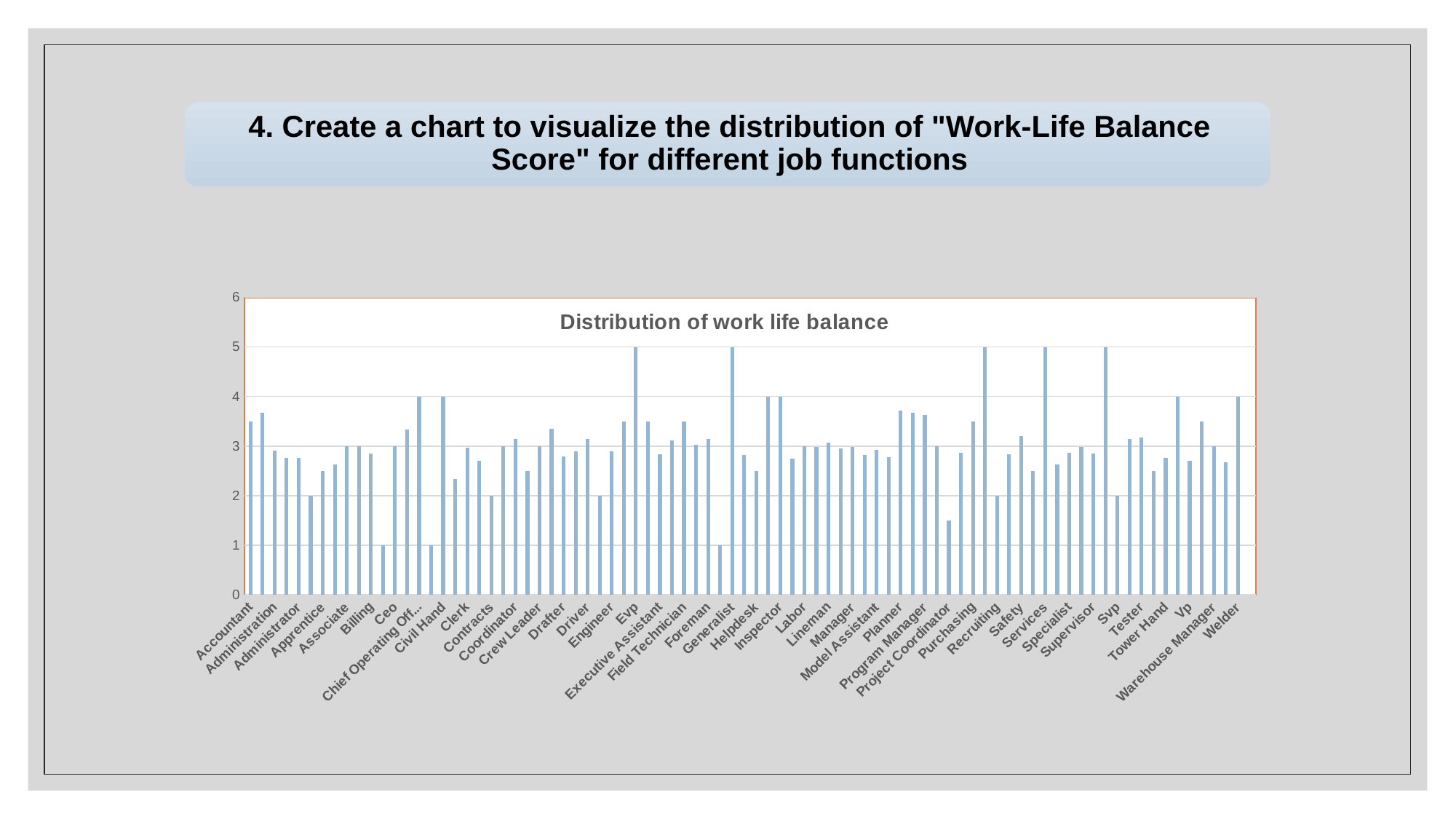

4. Create a chart to visualize the distribution of "Work-Life Balance Score" for different job functions

### Chart: Distribution of work life balance

| Category | Total |
|---|---|
| Accountant | 3.5 |
| Accounting | 3.6666666666666665 |
| Administration | 2.9130434782608696 |
| Administrative | 2.767857142857143 |
| Administrator | 2.76 |
| Analyst | 2.0 |
| Apprentice | 2.5 |
| Assistant | 2.625 |
| Associate | 3.0 |
| Attendant | 3.0 |
| Billing | 2.8461538461538463 |
| Business Development | 1.0 |
| Ceo | 3.0 |
| Cfo | 3.3333333333333335 |
| Chief Operating Officer | 4.0 |
| Cio | 1.0 |
| Civil Hand | 4.0 |
| Clerical | 2.3333333333333335 |
| Clerk | 2.972972972972973 |
| Construction Manager | 2.7058823529411766 |
| Contracts | 2.0 |
| Controller | 3.0 |
| Coordinator | 3.1458333333333335 |
| Cpo | 2.5 |
| Crew Leader | 3.0 |
| Director | 3.3555555555555556 |
| Drafter | 2.789473684210526 |
| Driller | 2.8947368421052633 |
| Driver | 3.138888888888889 |
| Electrician | 2.0 |
| Engineer | 2.891373801916933 |
| Estimator | 3.5 |
| Evp | 5.0 |
| Executive | 3.5 |
| Executive Assistant | 2.8333333333333335 |
| Field Project Manager | 3.111111111111111 |
| Field Technician | 3.5 |
| Flagger | 3.0294117647058822 |
| Foreman | 3.1423076923076922 |
| General Manager | 1.0 |
| Generalist | 5.0 |
| Groundman | 2.823529411764706 |
| Helpdesk | 2.5 |
| Helper | 4.0 |
| Inspector | 4.0 |
| Intern | 2.75 |
| Labor | 3.0 |
| Laborer | 2.9808429118773945 |
| Lineman | 3.0710059171597632 |
| Locator | 2.9565217391304346 |
| Manager | 2.9838709677419355 |
| Mechanic | 2.8275862068965516 |
| Model Assistant | 2.923076923076923 |
| Operator | 2.774193548387097 |
| Planner | 3.7142857142857144 |
| Principal | 3.6666666666666665 |
| Program Manager | 3.625 |
| Project Controls | 3.0 |
| Project Coordinator | 1.5 |
| Project Manager | 2.8645833333333335 |
| Purchasing | 3.5 |
| Recruiter | 5.0 |
| Recruiting | 2.0 |
| Runner | 2.8333333333333335 |
| Safety | 3.2 |
| Safety Manager | 2.5 |
| Services | 5.0 |
| Shop | 2.625 |
| Specialist | 2.8666666666666667 |
| Splicer | 2.985074626865672 |
| Supervisor | 2.8487394957983194 |
| Support | 5.0 |
| Svp | 2.0 |
| Technician | 3.1494565217391304 |
| Tester | 3.1666666666666665 |
| Top Hand | 2.5 |
| Tower Hand | 2.769230769230769 |
| Traffic | 4.0 |
| Vp | 2.7027027027027026 |
| Warehouse | 3.5 |
| Warehouse Manager | 3.0 |
| Warehouse Technician | 2.6666666666666665 |
| Welder | 4.0 |
| (blank) | None |